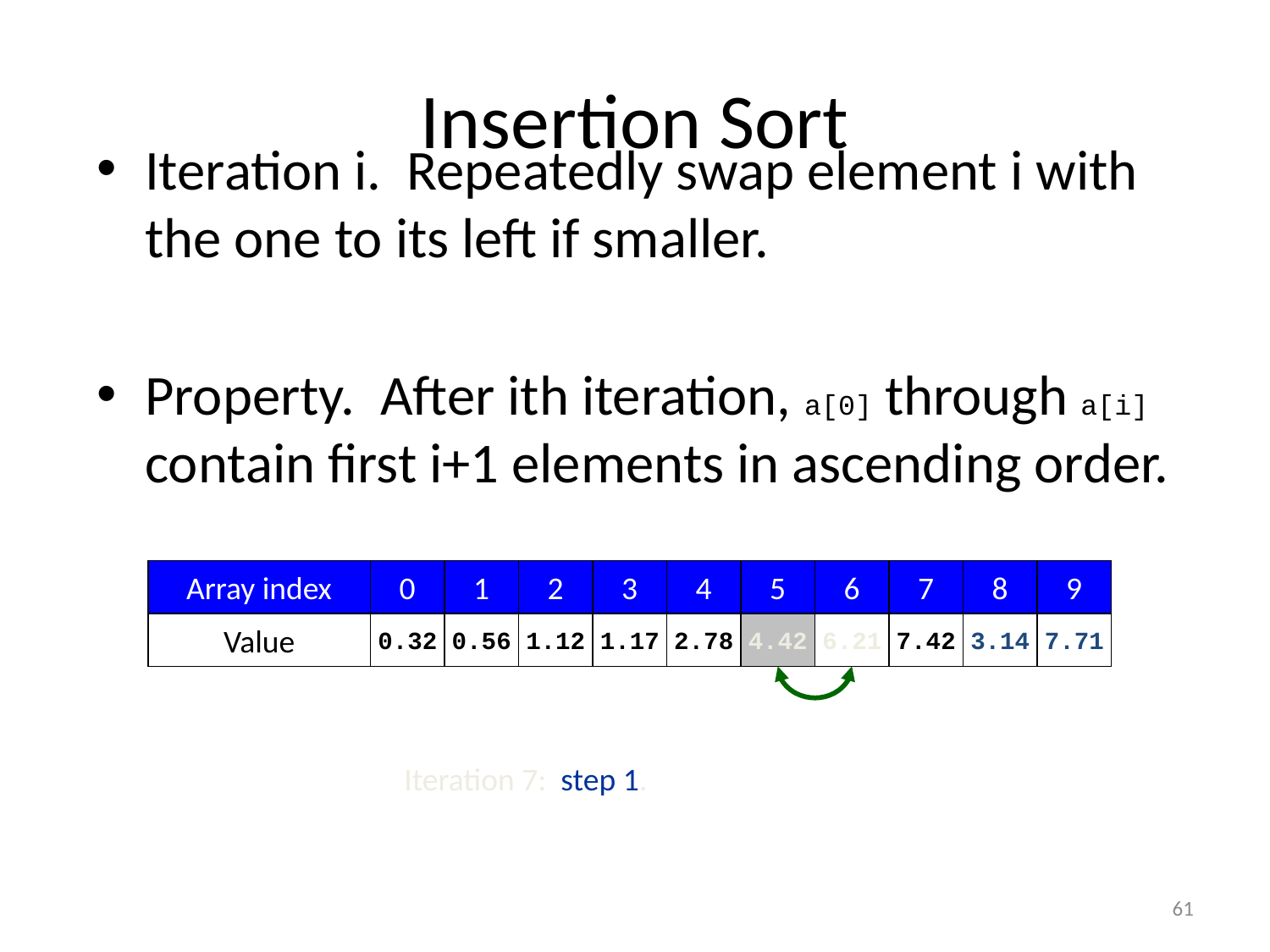

# Insertion Sort
Iteration i.  Repeatedly swap element i with the one to its left if smaller.

Property.  After ith iteration, a[0] through a[i] contain first i+1 elements in ascending order.
Array index
0
1
2
3
4
5
6
7
8
9
Value
0.32
0.56
1.12
1.17
2.78
6.21
4.42
6.21
4.42
7.42
3.14
7.71
Iteration 7:  step 1.
61